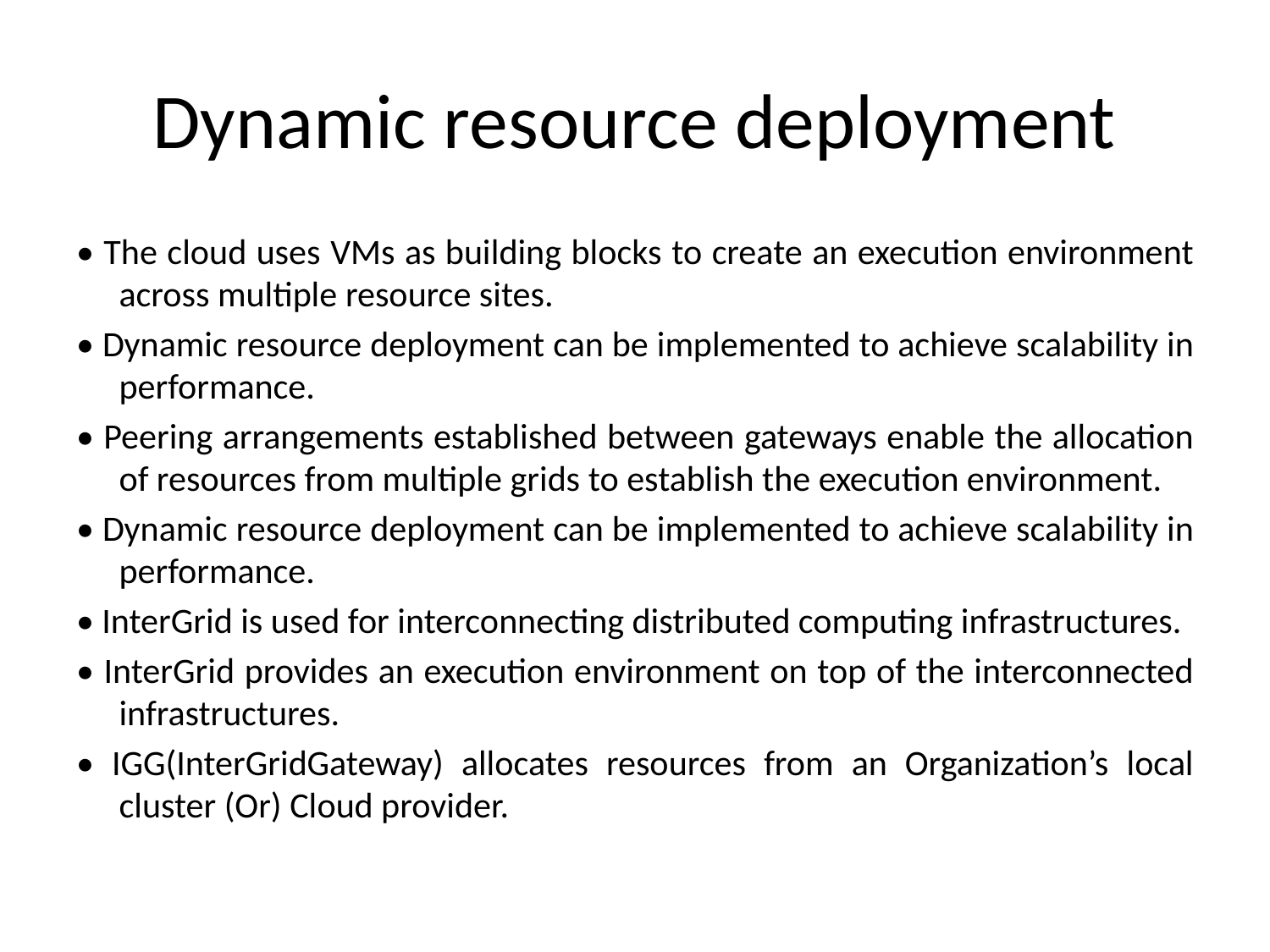

# Dynamic resource deployment
• The cloud uses VMs as building blocks to create an execution environment across multiple resource sites.
• Dynamic resource deployment can be implemented to achieve scalability in performance.
• Peering arrangements established between gateways enable the allocation of resources from multiple grids to establish the execution environment.
• Dynamic resource deployment can be implemented to achieve scalability in performance.
• InterGrid is used for interconnecting distributed computing infrastructures.
• InterGrid provides an execution environment on top of the interconnected infrastructures.
• IGG(InterGridGateway) allocates resources from an Organization’s local cluster (Or) Cloud provider.